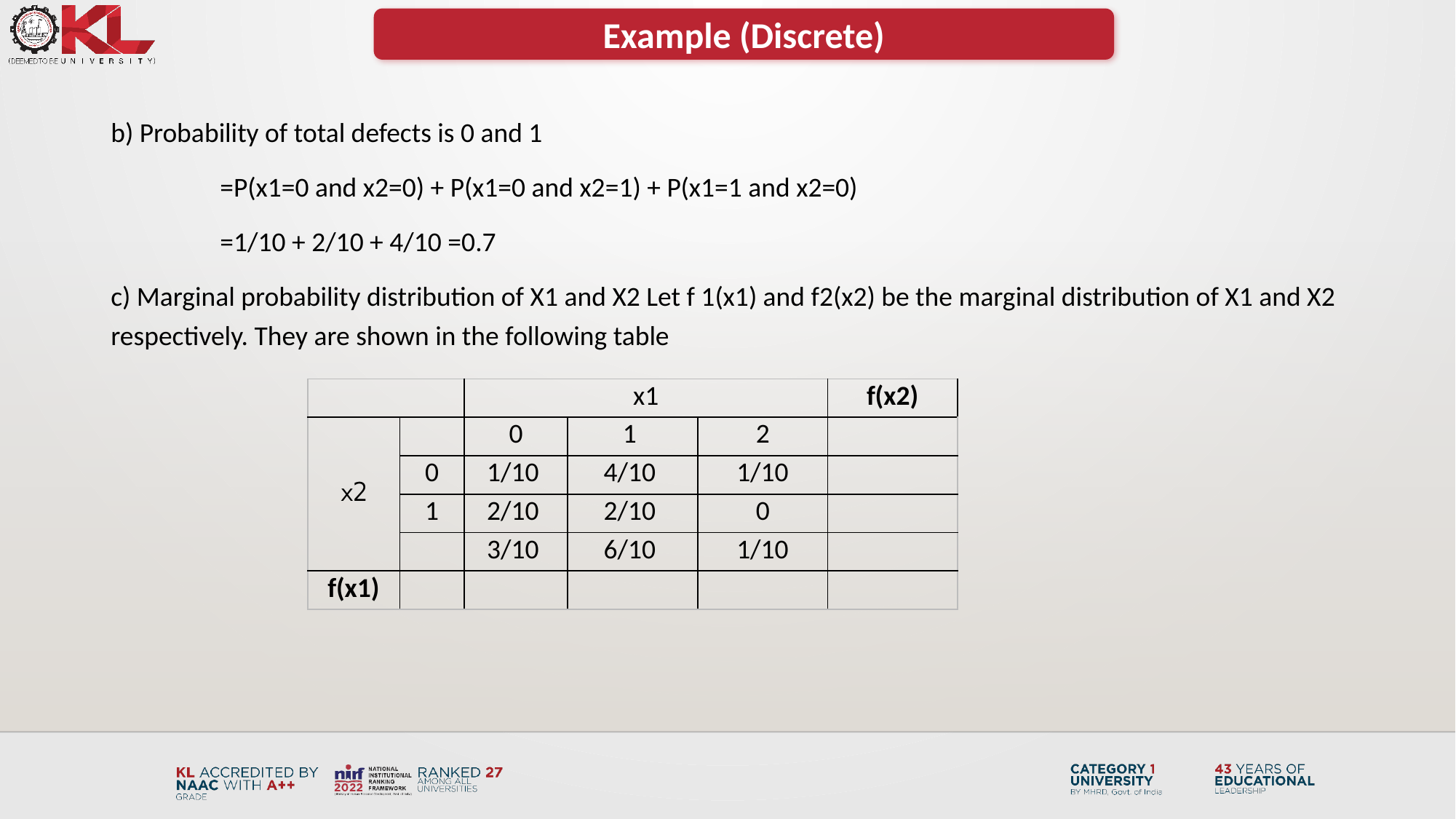

Example (Discrete)
b) Probability of total defects is 0 and 1
	=P(x1=0 and x2=0) + P(x1=0 and x2=1) + P(x1=1 and x2=0)
	=1/10 + 2/10 + 4/10 =0.7
c) Marginal probability distribution of X1 and X2 Let f 1(x1) and f2(x2) be the marginal distribution of X1 and X2 respectively. They are shown in the following table

|  |  | x1 | x1 |  | f(x2) |
| --- | --- | --- | --- | --- | --- |
| x2 |  | 0 | 1 | 2 |  |
| x2 | 0 | 1/10 | 4/10 | 1/10 |  |
|  | 1 | 2/10 | 2/10 | 0 |  |
|  |  | 3/10 | 6/10 | 1/10 |  |
| f(x1) |  |  |  |  |  |